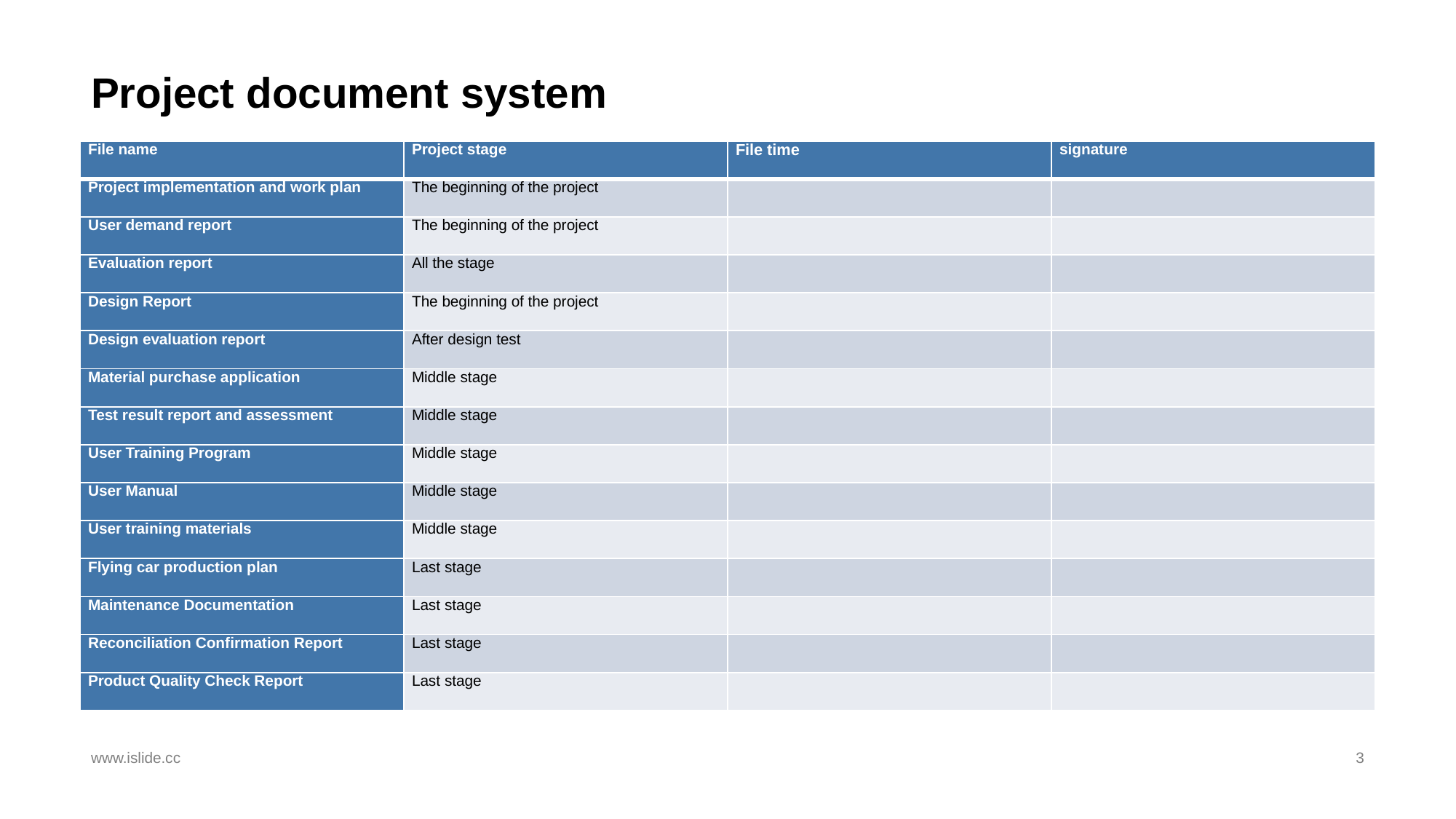

# Project document system
| File name | Project stage | File time | signature |
| --- | --- | --- | --- |
| Project implementation and work plan | The beginning of the project |  |  |
| User demand report | The beginning of the project |  |  |
| Evaluation report | All the stage |  |  |
| Design Report | The beginning of the project |  |  |
| Design evaluation report | After design test |  |  |
| Material purchase application | Middle stage |  |  |
| Test result report and assessment | Middle stage |  |  |
| User Training Program | Middle stage |  |  |
| User Manual | Middle stage |  |  |
| User training materials | Middle stage |  |  |
| Flying car production plan | Last stage |  |  |
| Maintenance Documentation | Last stage |  |  |
| Reconciliation Confirmation Report | Last stage |  |  |
| Product Quality Check Report | Last stage |  |  |
www.islide.cc
3